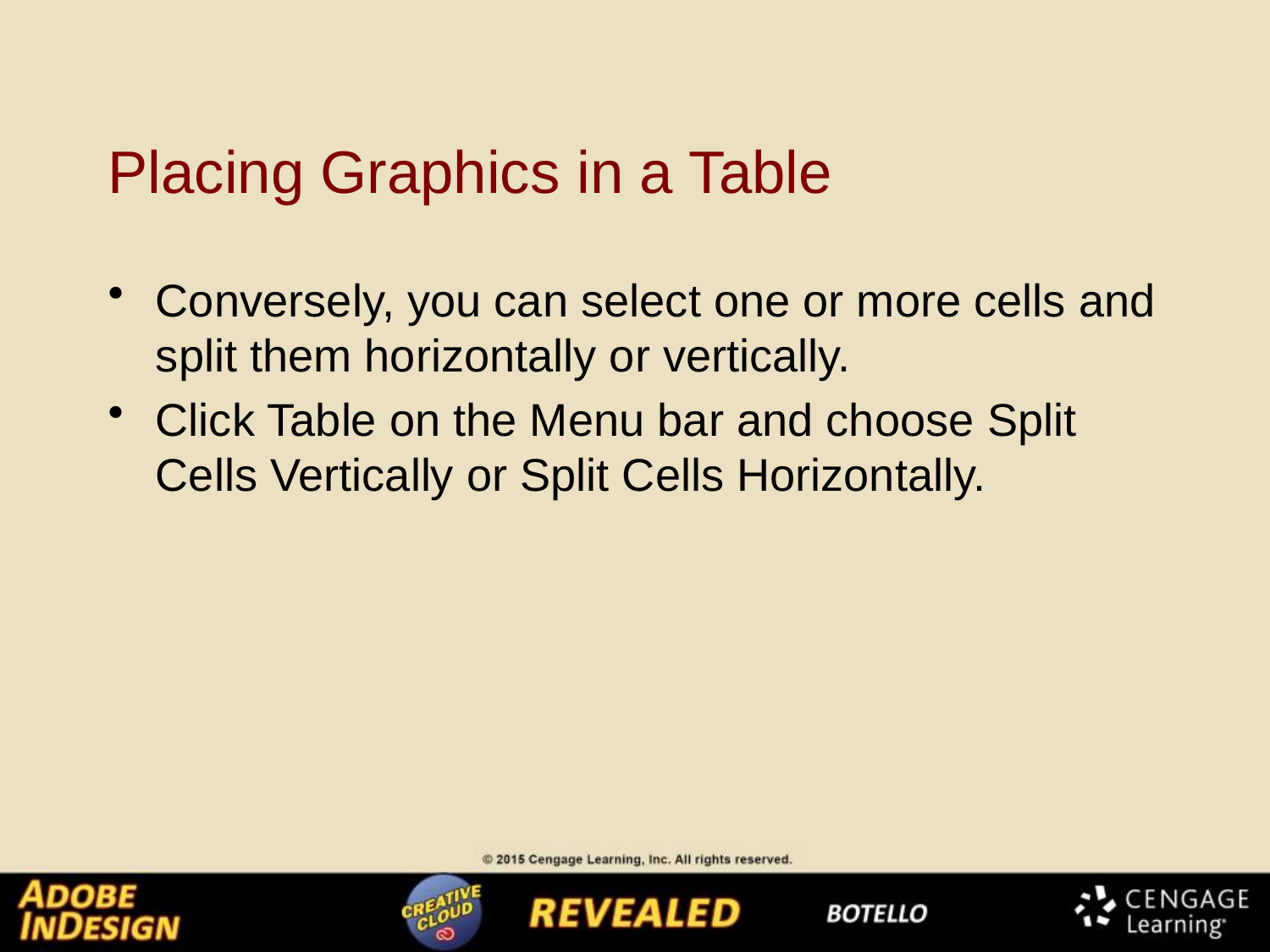

# Placing Graphics in a Table
Conversely, you can select one or more cells and split them horizontally or vertically.
Click Table on the Menu bar and choose Split Cells Vertically or Split Cells Horizontally.